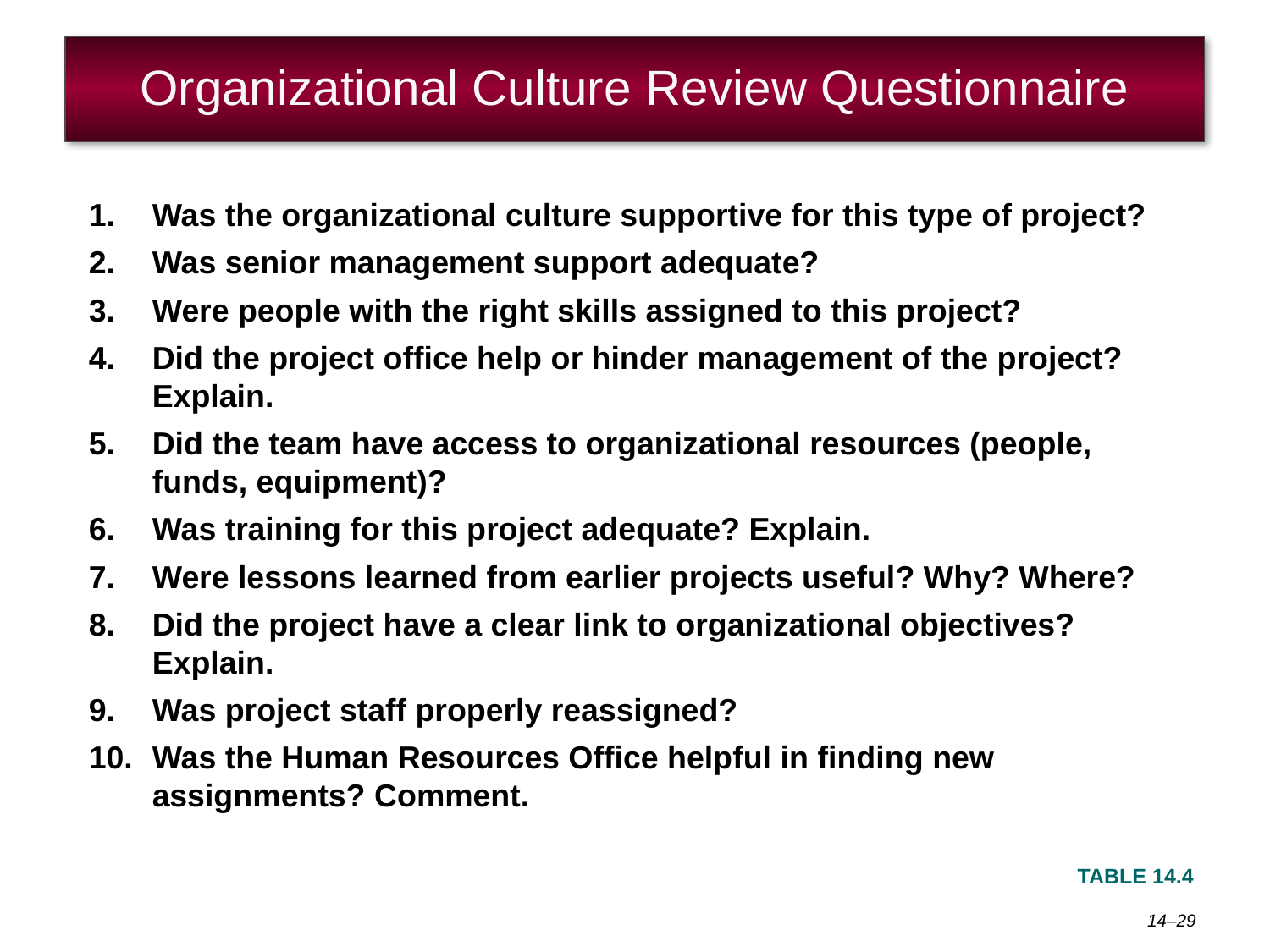

# Organizational Culture Review Questionnaire
Was the organizational culture supportive for this type of project?
Was senior management support adequate?
Were people with the right skills assigned to this project?
Did the project office help or hinder management of the project? Explain.
Did the team have access to organizational resources (people, funds, equipment)?
Was training for this project adequate? Explain.
Were lessons learned from earlier projects useful? Why? Where?
Did the project have a clear link to organizational objectives? Explain.
Was project staff properly reassigned?
Was the Human Resources Office helpful in finding new assignments? Comment.
TABLE 14.4
14–29